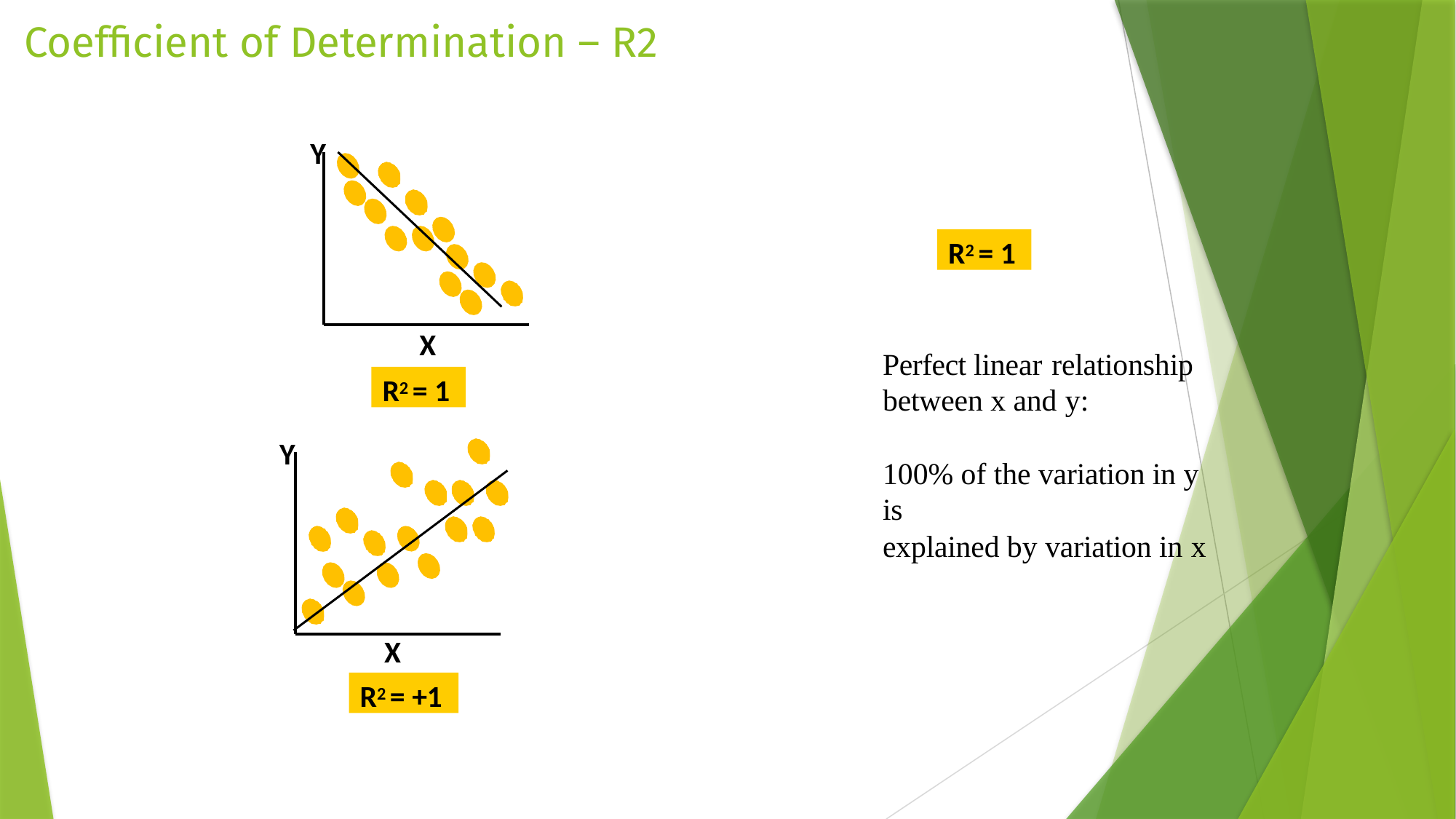

# Coefficient of Determination – R2
Y

R2 = 1
X

Perfect linear relationship
between x and y:
R2 = 1
Y

100% of the variation in y is
explained by variation in x
X
R2 = +1